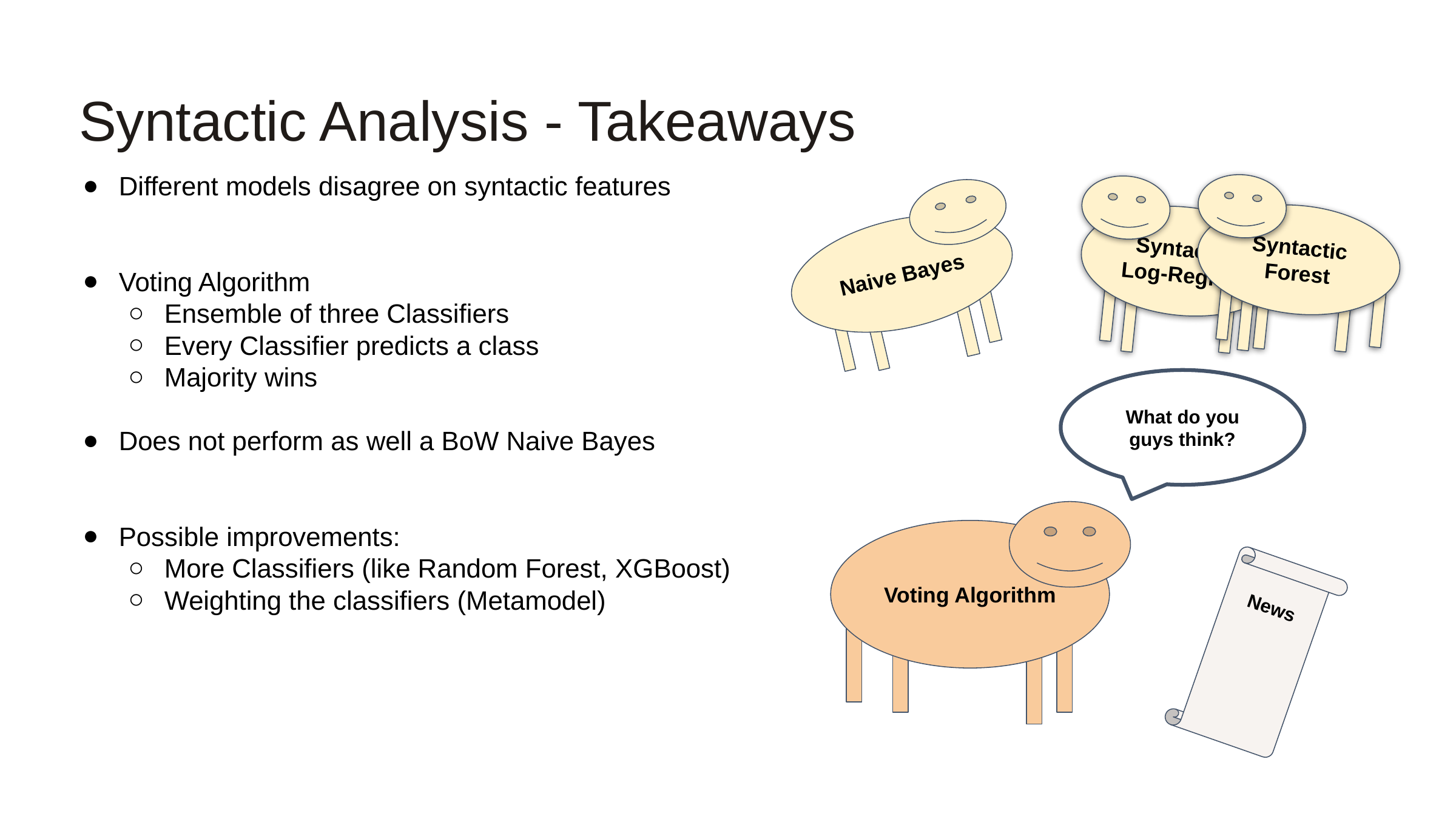

Syntactic Analysis - Takeaways
Different models disagree on syntactic features

Voting Algorithm
Ensemble of three Classifiers
Every Classifier predicts a class
Majority wins

Does not perform as well a BoW Naive Bayes

Possible improvements:
More Classifiers (like Random Forest, XGBoost)
Weighting the classifiers (Metamodel)

Syntactic Forest
Syntactic
Log-Regres
Naive Bayes

What do you guys think?

Voting Algorithm
News